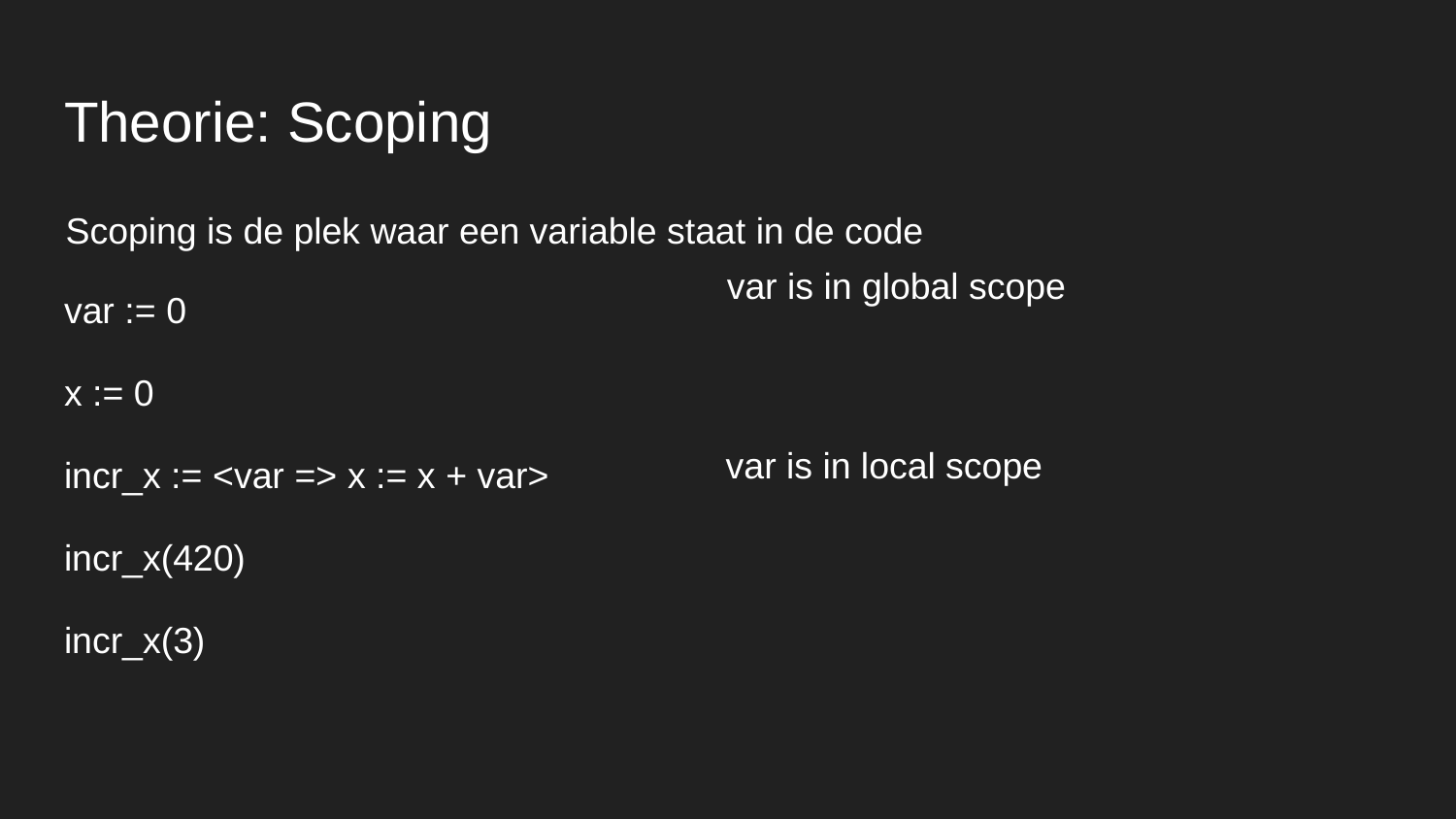

# Theorie: Scoping

var := 0
x := 0
incr_x := <var => x := x + var>
incr_x(420)
incr_x(3)

Scoping is de plek waar een variable staat in de code

var is in global scope

var is in local scope